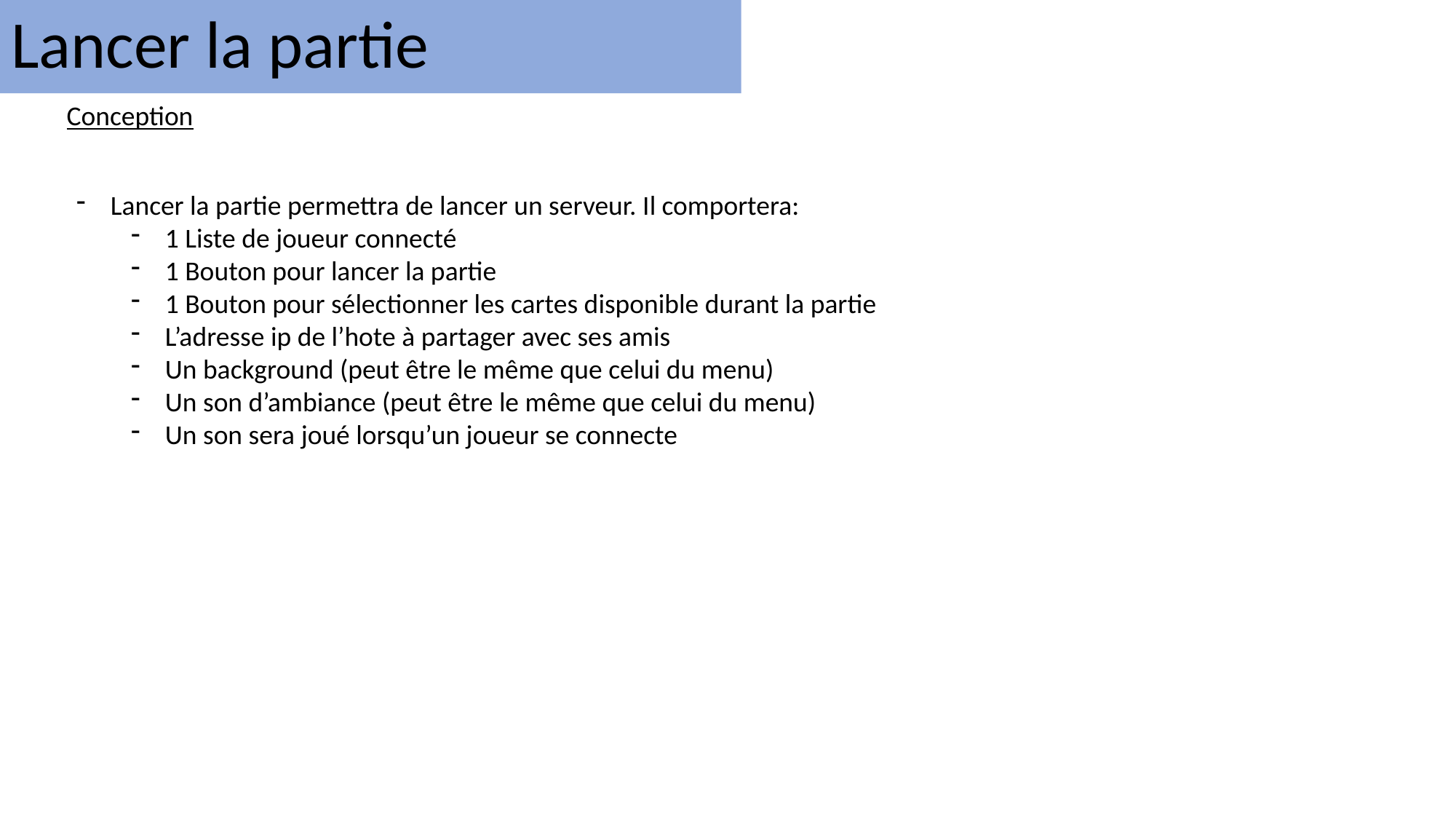

# Lancer la partie
Conception
Lancer la partie permettra de lancer un serveur. Il comportera:
1 Liste de joueur connecté
1 Bouton pour lancer la partie
1 Bouton pour sélectionner les cartes disponible durant la partie
L’adresse ip de l’hote à partager avec ses amis
Un background (peut être le même que celui du menu)
Un son d’ambiance (peut être le même que celui du menu)
Un son sera joué lorsqu’un joueur se connecte